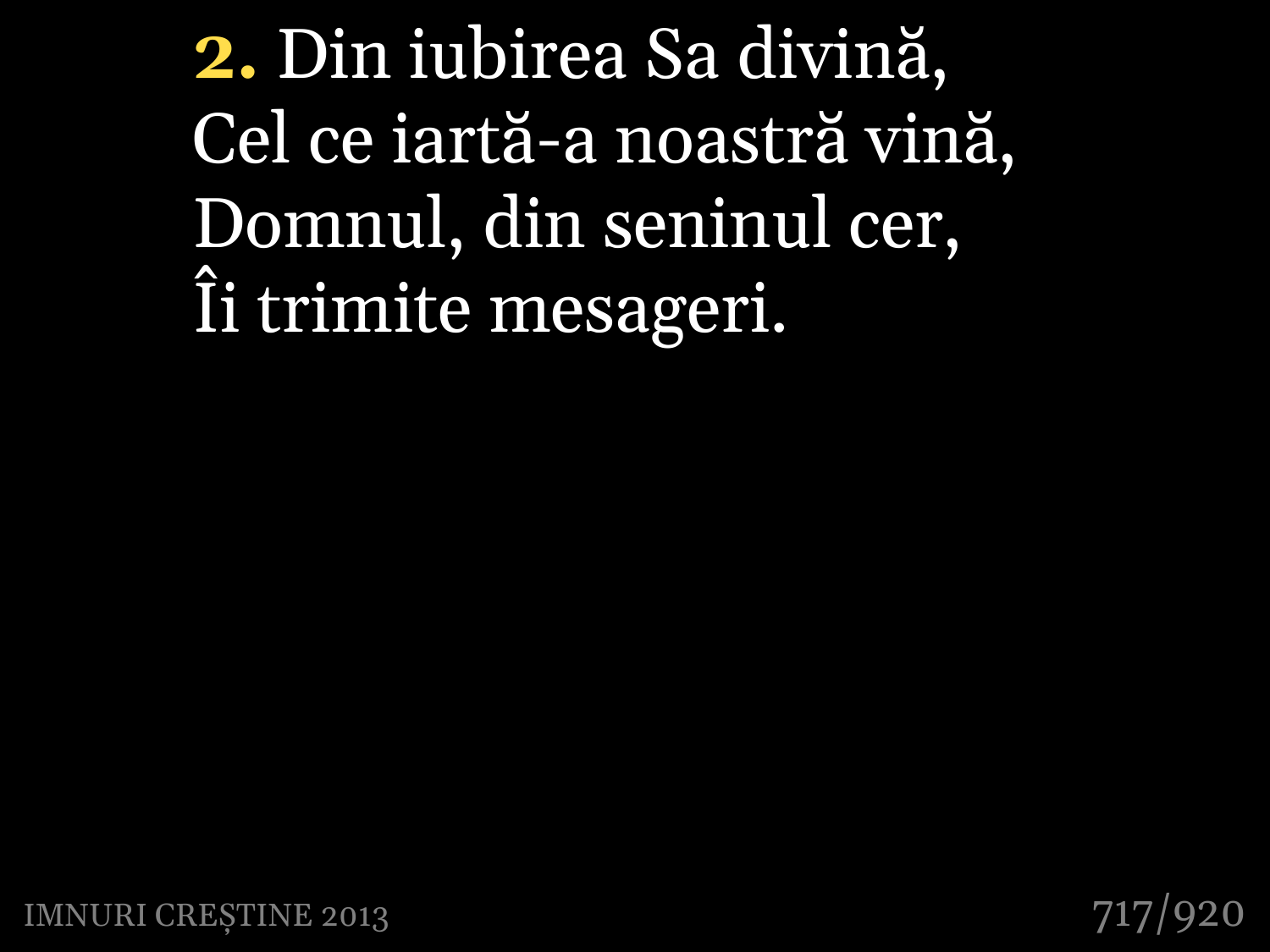

2. Din iubirea Sa divină,
Cel ce iartă-a noastră vină,
Domnul, din seninul cer,
Îi trimite mesageri.
717/920
IMNURI CREȘTINE 2013